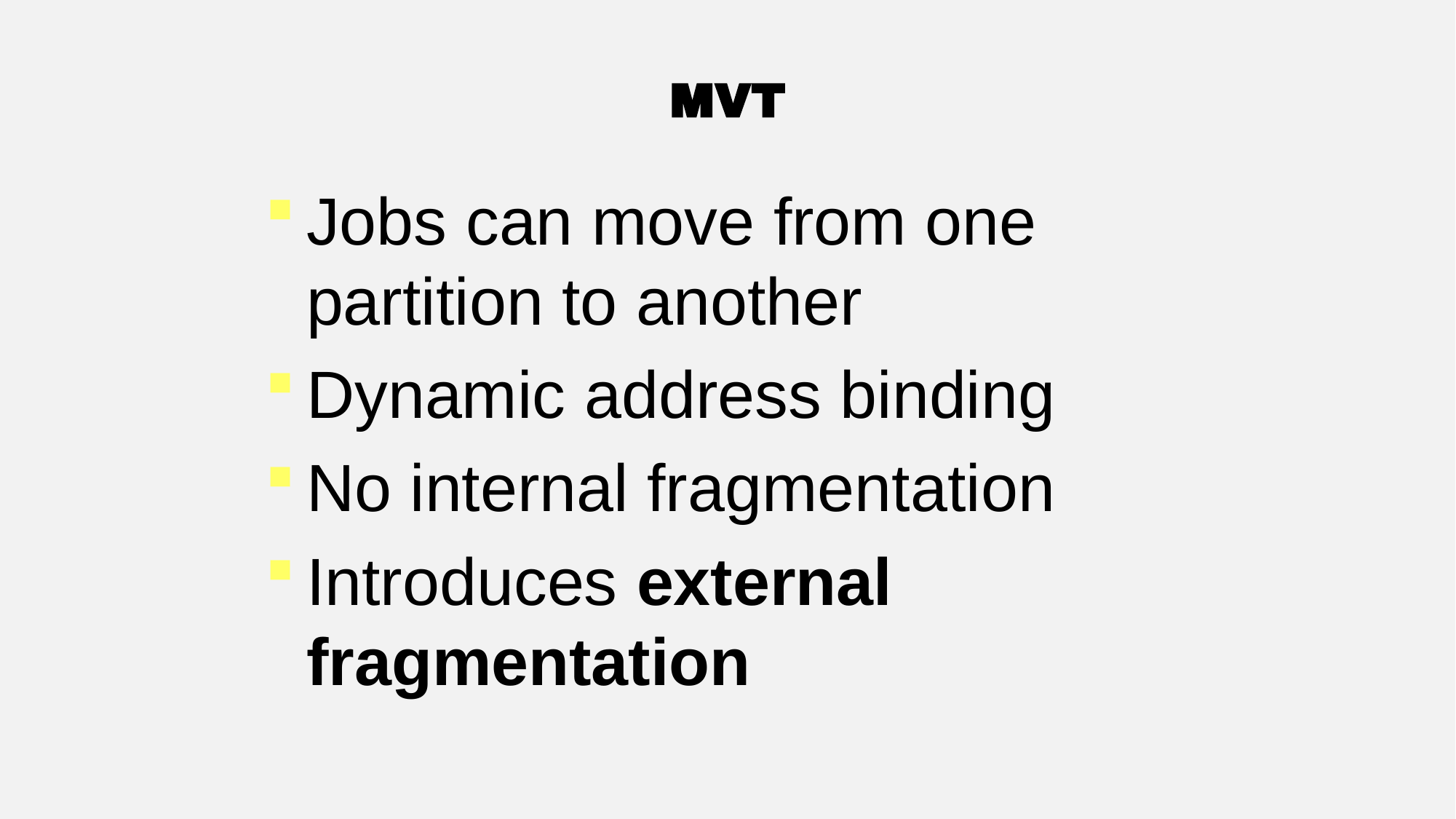

MVT
Jobs can move from one partition to another
Dynamic address binding
No internal fragmentation
Introduces external fragmentation